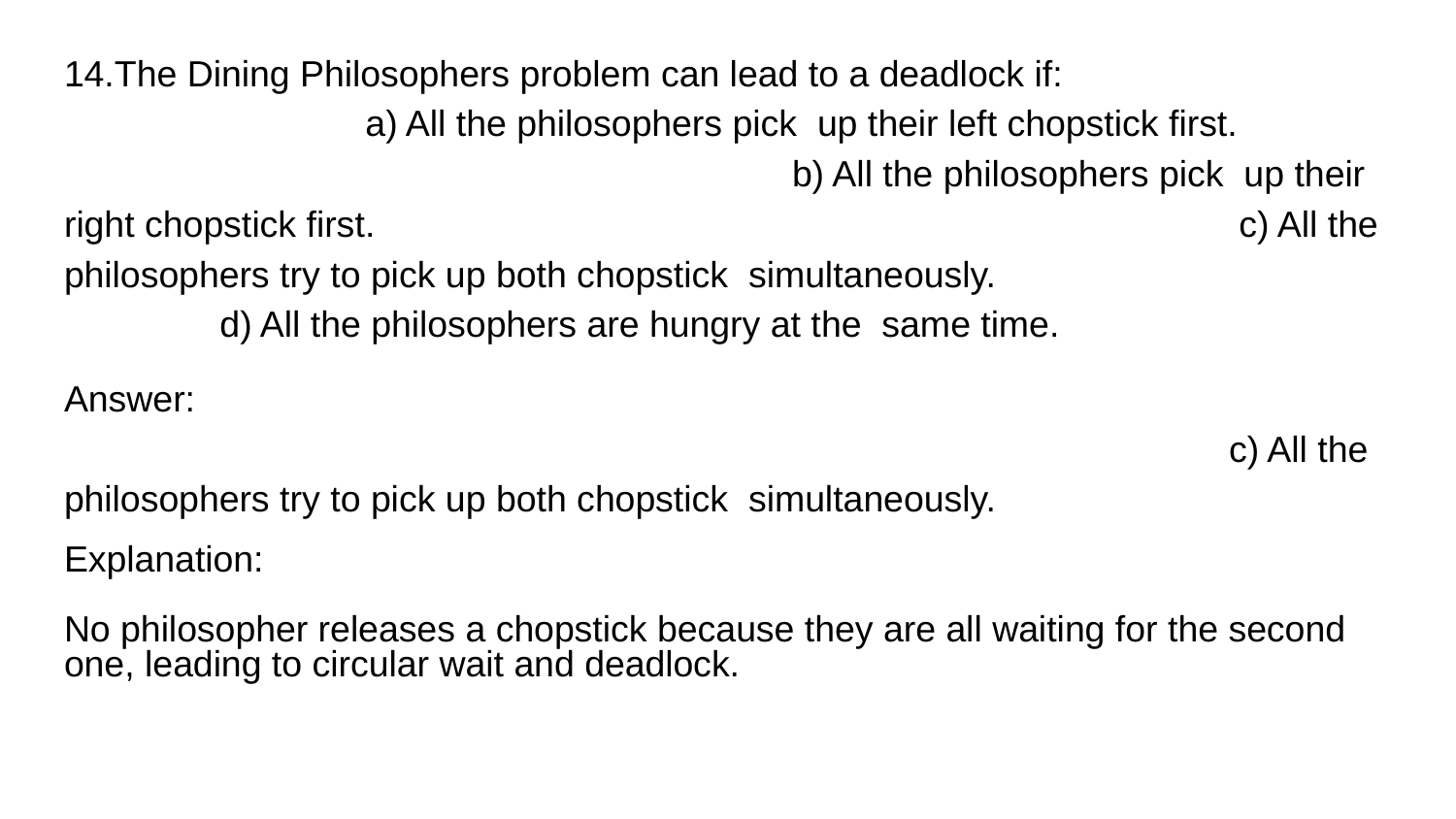

14.The Dining Philosophers problem can lead to a deadlock if:					 a) All the philosophers pick  up their left chopstick first.						b) All the philosophers pick  up their right chopstick first.						 c) All the philosophers try to pick up both chopstick  simultaneously.				 d) All the philosophers are hungry at the  same time.
Answer: 																	c) All the philosophers try to pick up both chopstick  simultaneously.
Explanation:

No philosopher releases a chopstick because they are all waiting for the second one, leading to circular wait and deadlock.